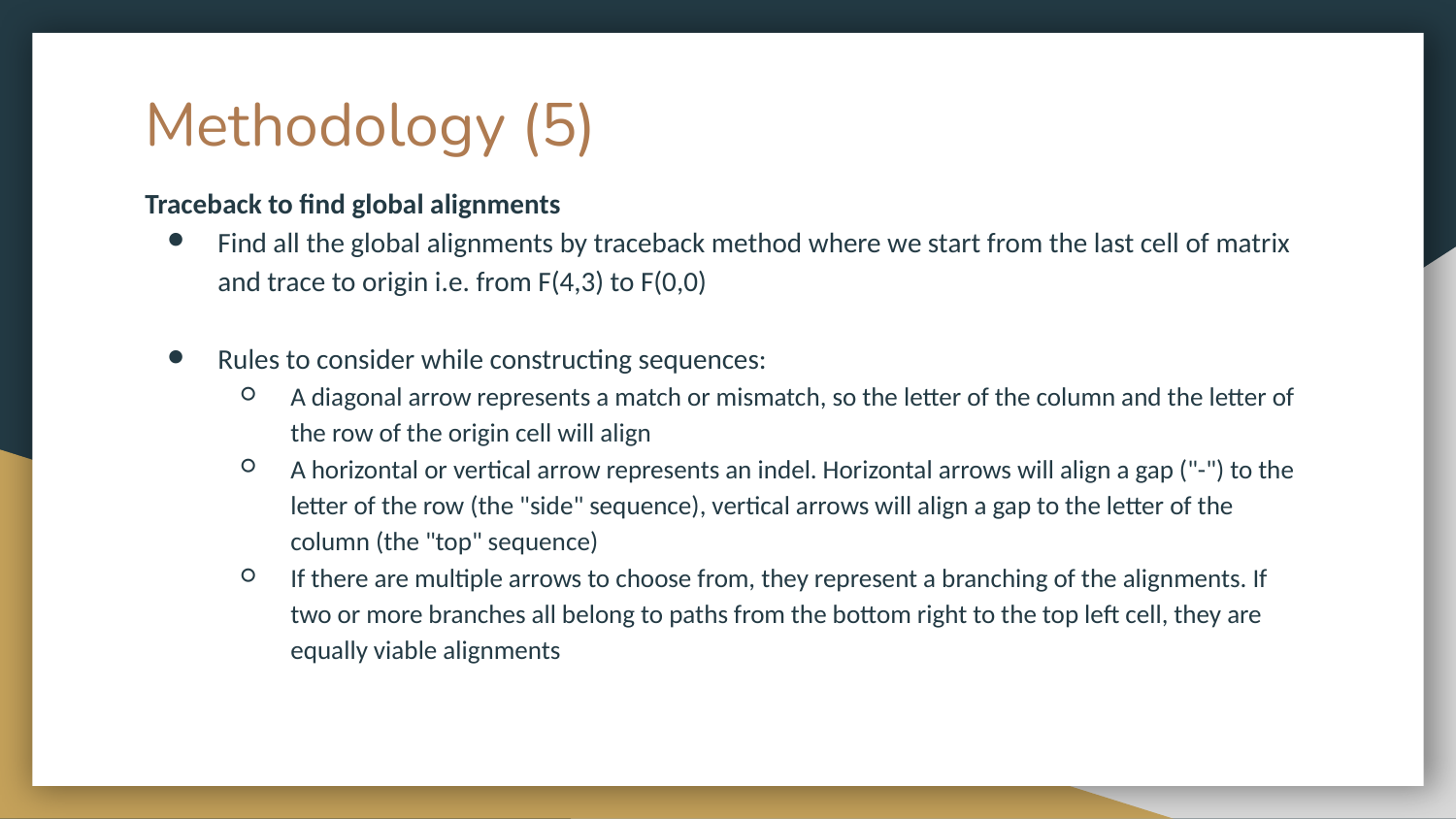

# Methodology (5)
Traceback to find global alignments
Find all the global alignments by traceback method where we start from the last cell of matrix and trace to origin i.e. from F(4,3) to F(0,0)
Rules to consider while constructing sequences:
A diagonal arrow represents a match or mismatch, so the letter of the column and the letter of the row of the origin cell will align
A horizontal or vertical arrow represents an indel. Horizontal arrows will align a gap ("-") to the letter of the row (the "side" sequence), vertical arrows will align a gap to the letter of the column (the "top" sequence)
If there are multiple arrows to choose from, they represent a branching of the alignments. If two or more branches all belong to paths from the bottom right to the top left cell, they are equally viable alignments